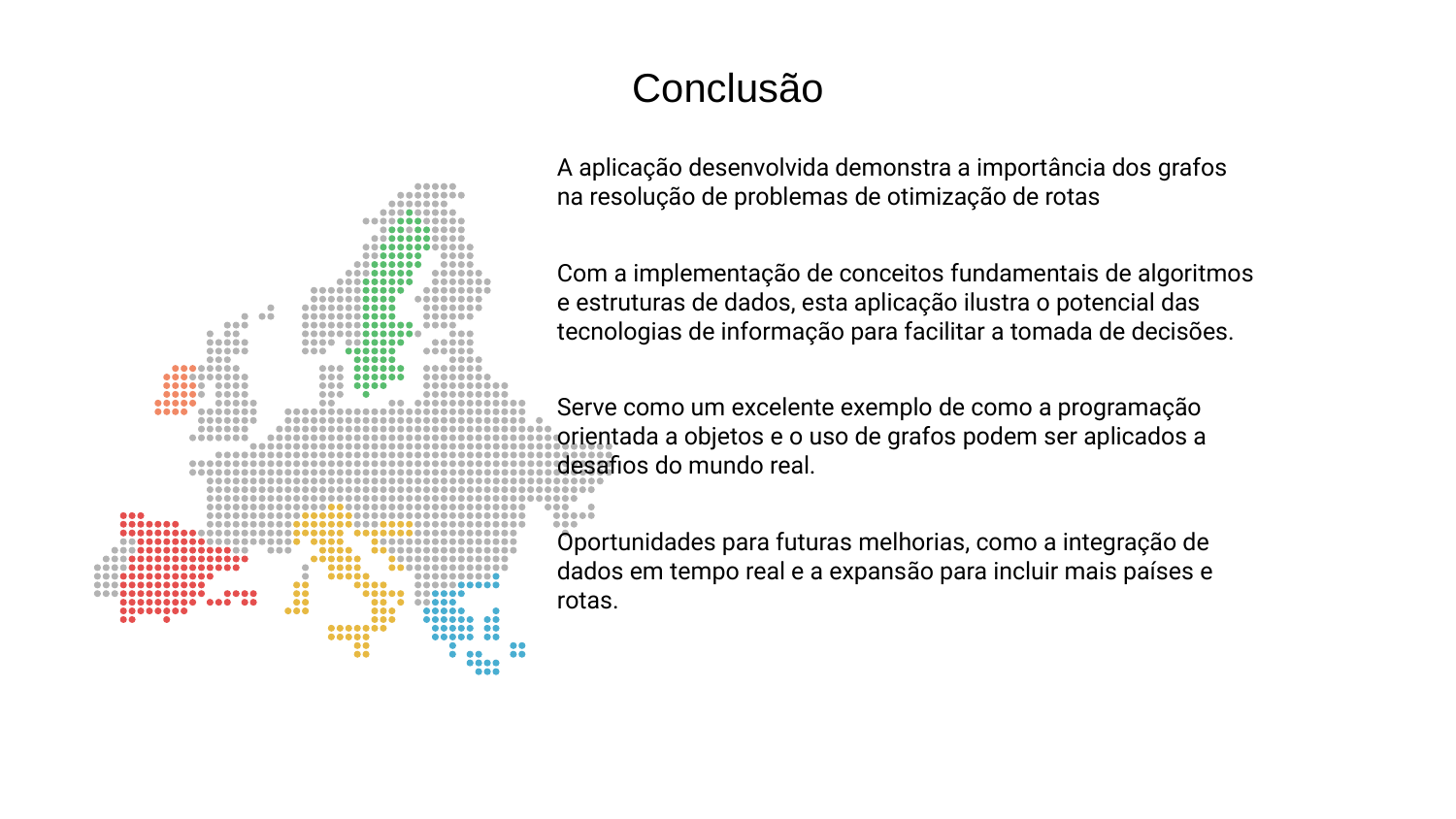

# Conclusão
A aplicação desenvolvida demonstra a importância dos grafos na resolução de problemas de otimização de rotas

Com a implementação de conceitos fundamentais de algoritmos e estruturas de dados, esta aplicação ilustra o potencial das tecnologias de informação para facilitar a tomada de decisões.
Serve como um excelente exemplo de como a programação orientada a objetos e o uso de grafos podem ser aplicados a desafios do mundo real.
Oportunidades para futuras melhorias, como a integração de dados em tempo real e a expansão para incluir mais países e rotas.